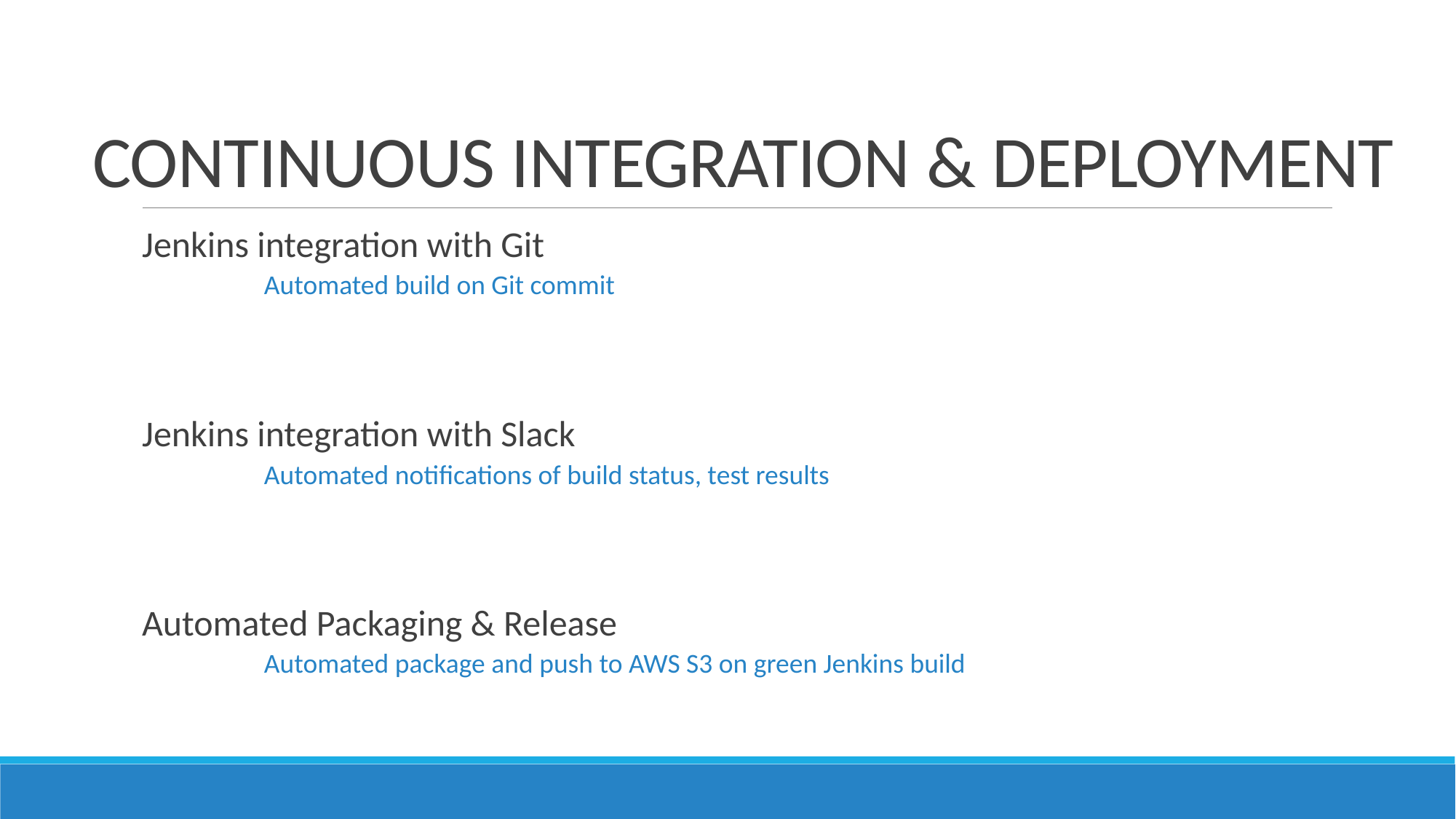

# CONTINUOUS INTEGRATION & DEPLOYMENT
Jenkins integration with Git
	Automated build on Git commit

Jenkins integration with Slack
	Automated notifications of build status, test results

Automated Packaging & Release
	Automated package and push to AWS S3 on green Jenkins build